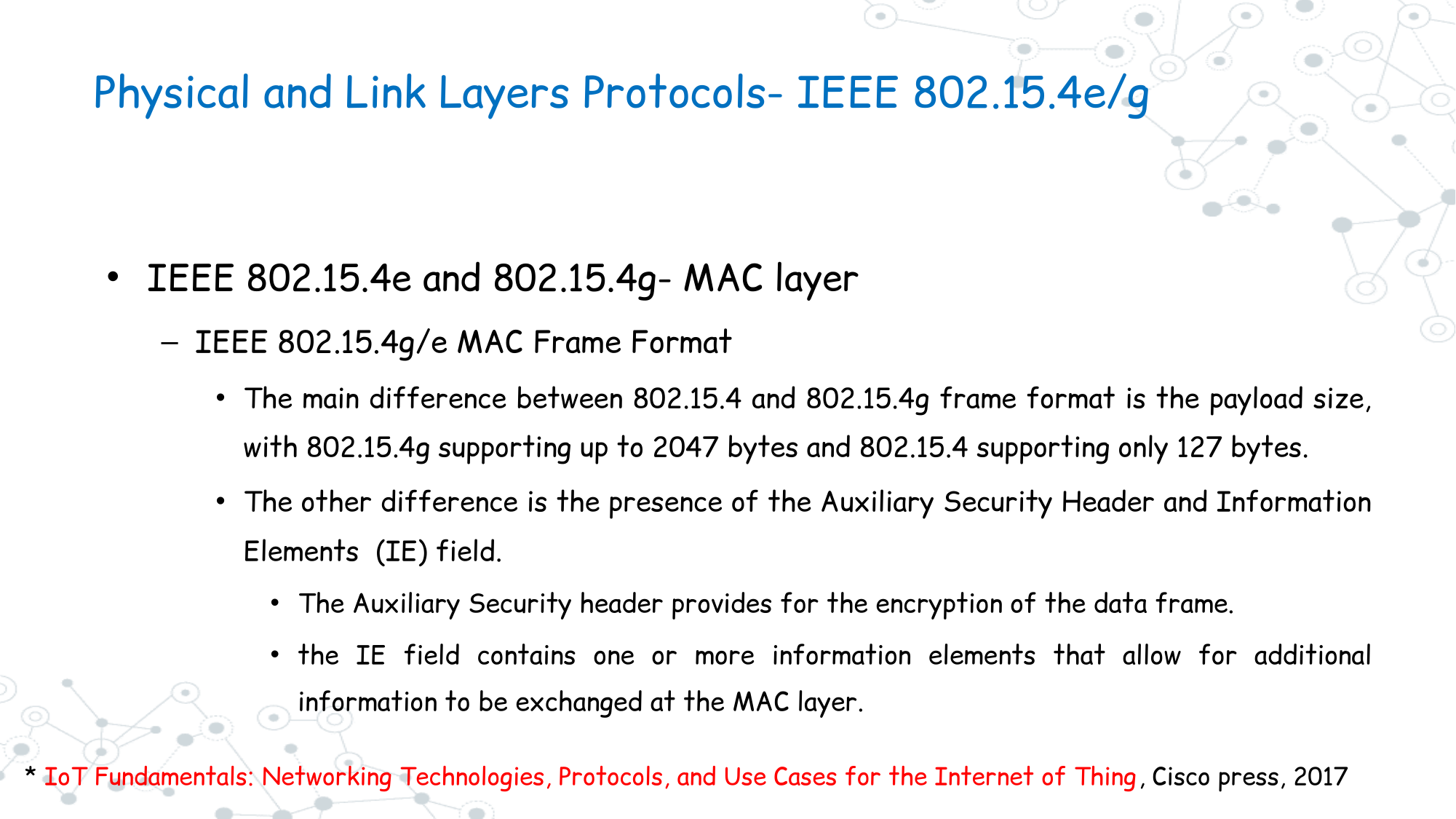

# Physical and Link Layers Protocols- IEEE 802.15.4e/g
IEEE 802.15.4e and 802.15.4g- MAC layer
IEEE 802.15.4g/e MAC Frame Format
The main difference between 802.15.4 and 802.15.4g frame format is the payload size, with 802.15.4g supporting up to 2047 bytes and 802.15.4 supporting only 127 bytes.
The other difference is the presence of the Auxiliary Security Header and Information Elements  (IE) field.
The Auxiliary Security header provides for the encryption of the data frame.
the IE field contains one or more information elements that allow for additional information to be exchanged at the MAC layer.

* IoT Fundamentals: Networking Technologies, Protocols, and Use Cases for the Internet of Thing, Cisco press, 2017